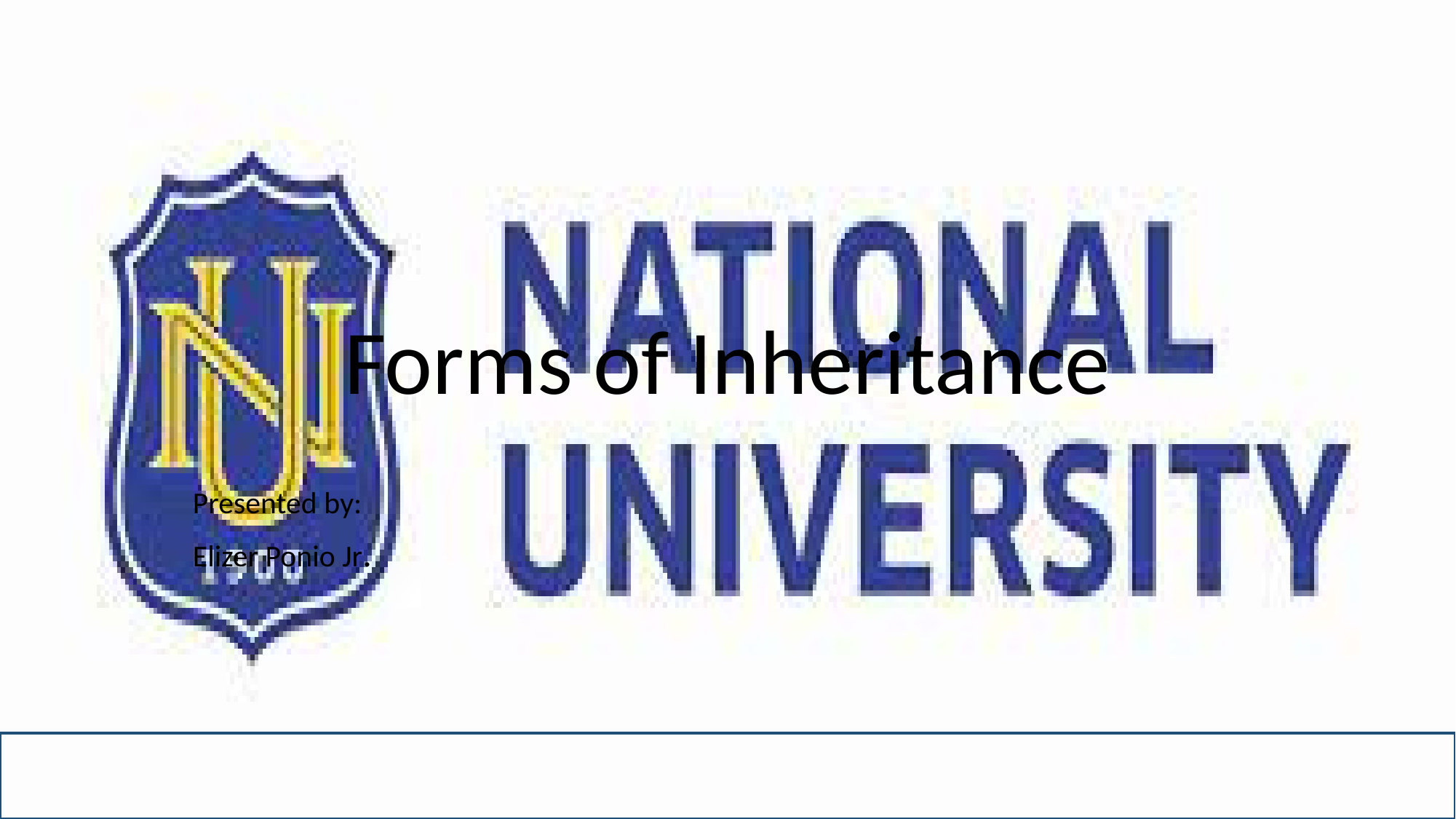

# Forms of Inheritance

Presented by:
Elizer Ponio Jr.